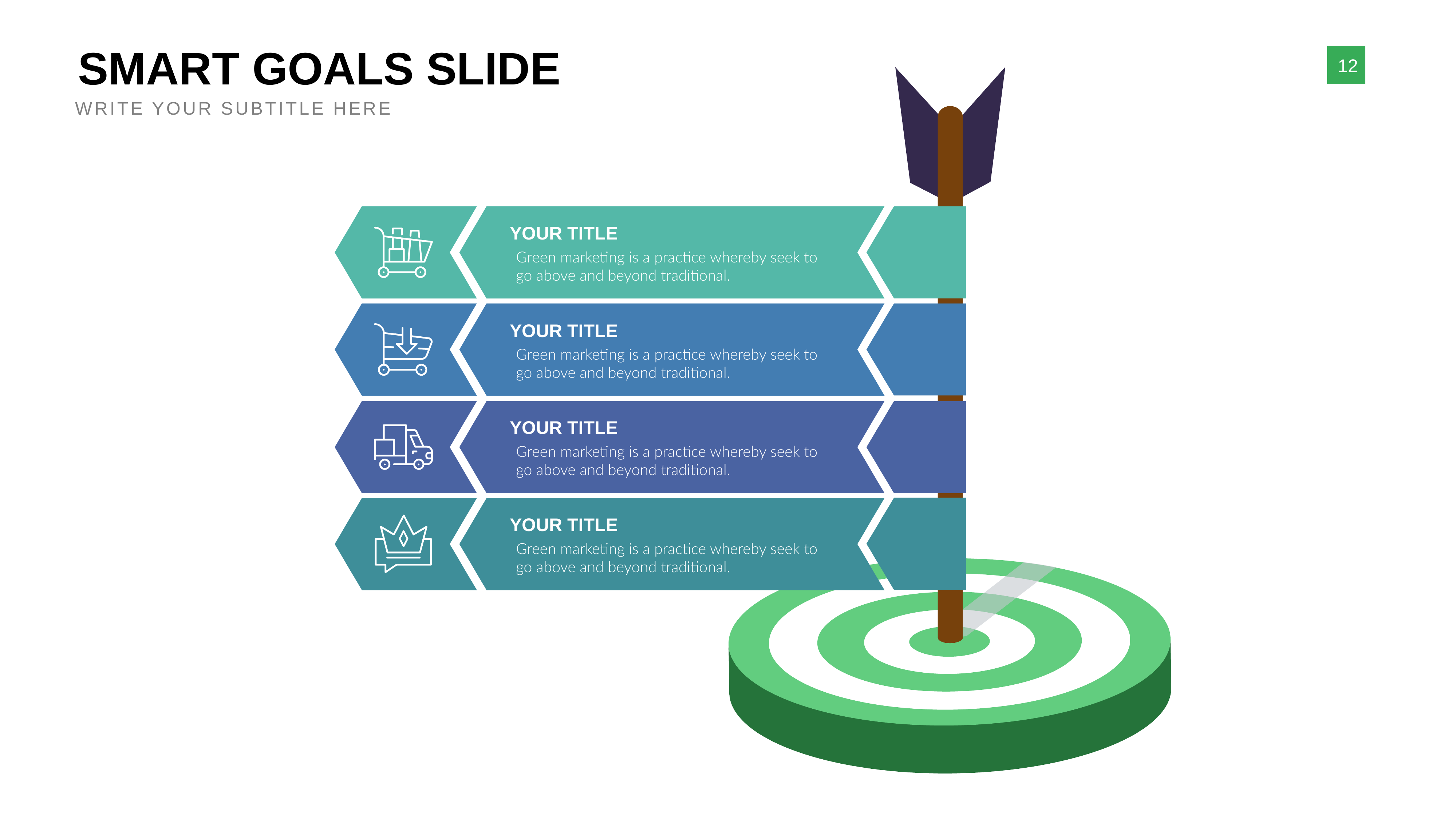

SMART GOALS SLIDE

WRITE YOUR SUBTITLE HERE

YOUR TITLE

Green marketing is a practice whereby seek to go above and beyond traditional.

YOUR TITLE

Green marketing is a practice whereby seek to go above and beyond traditional.

YOUR TITLE

Green marketing is a practice whereby seek to go above and beyond traditional.

YOUR TITLE

Green marketing is a practice whereby seek to go above and beyond traditional.